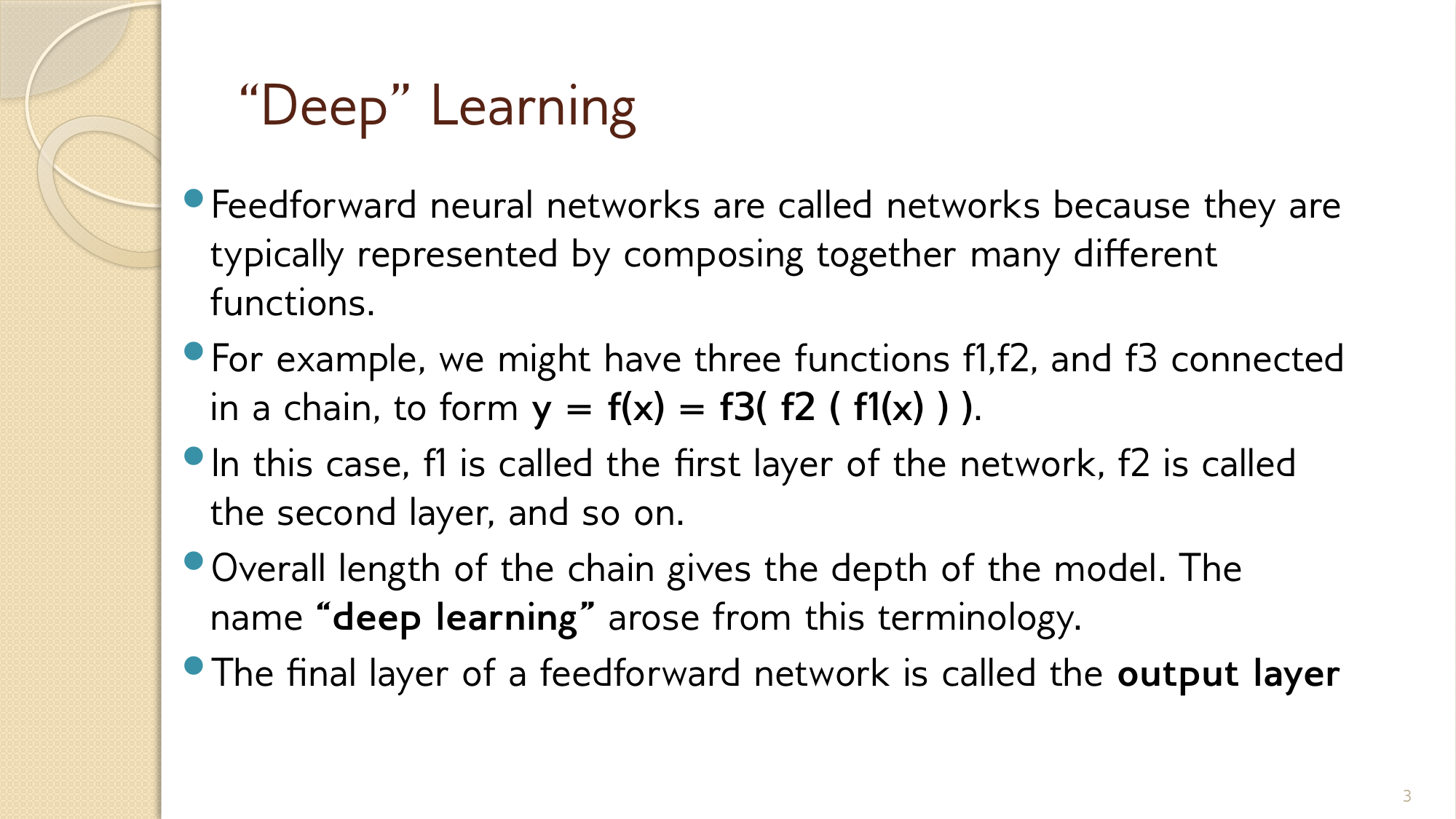

# “Deep” Learning
Feedforward neural networks are called networks because they are typically represented by composing together many diﬀerent functions.
For example, we might have three functions f1,f2, and f3 connected in a chain, to form y = f(x) = f3( f2 ( f1(x) ) ).
In this case, f1 is called the ﬁrst layer of the network, f2 is called the second layer, and so on.
Overall length of the chain gives the depth of the model. The name “deep learning” arose from this terminology.
The ﬁnal layer of a feedforward network is called the output layer

3